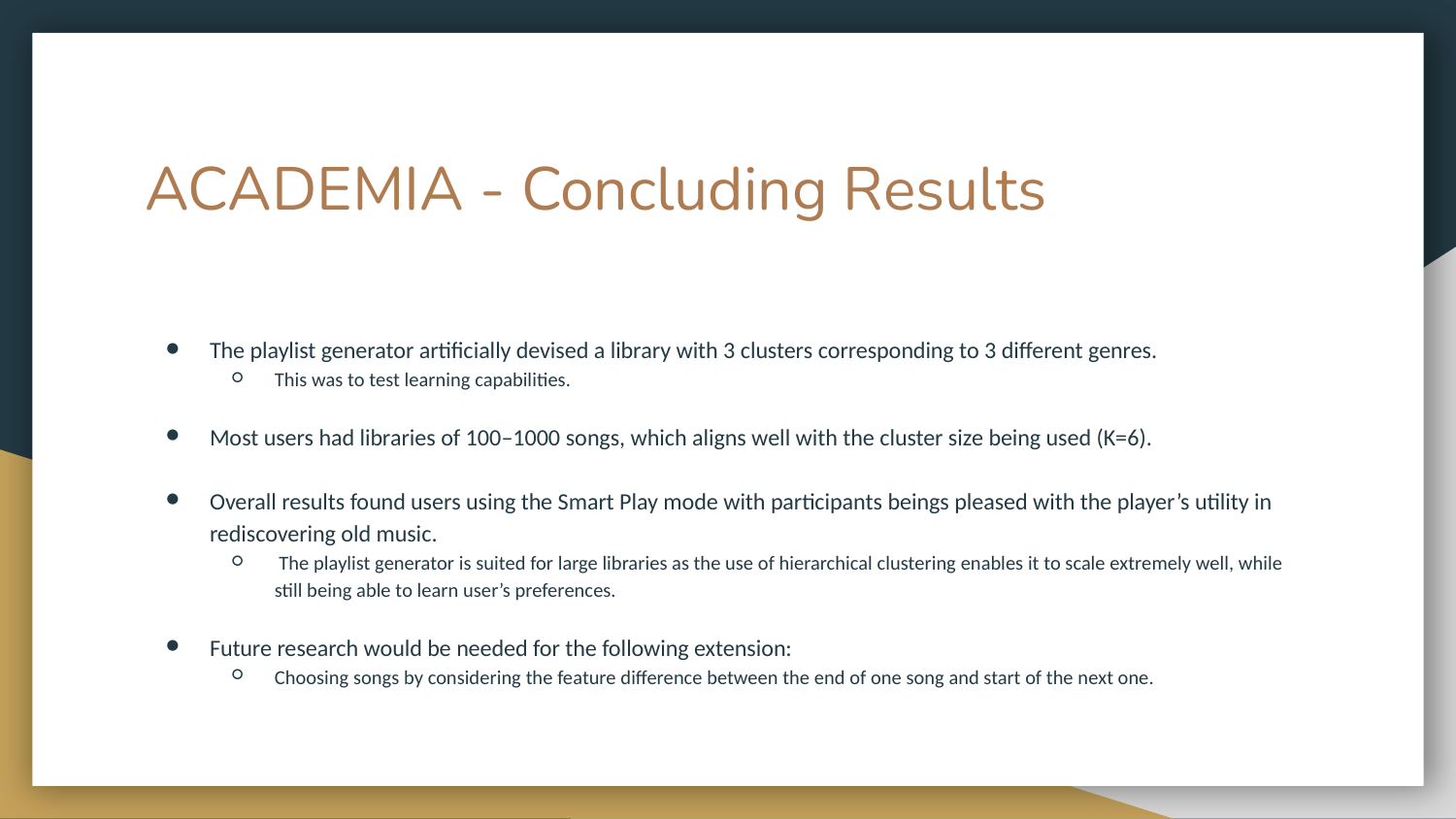

# ACADEMIA - Concluding Results
The playlist generator artificially devised a library with 3 clusters corresponding to 3 different genres.
This was to test learning capabilities.
Most users had libraries of 100–1000 songs, which aligns well with the cluster size being used (K=6).
Overall results found users using the Smart Play mode with participants beings pleased with the player’s utility in rediscovering old music.
 The playlist generator is suited for large libraries as the use of hierarchical clustering enables it to scale extremely well, while still being able to learn user’s preferences.
Future research would be needed for the following extension:
Choosing songs by considering the feature difference between the end of one song and start of the next one.